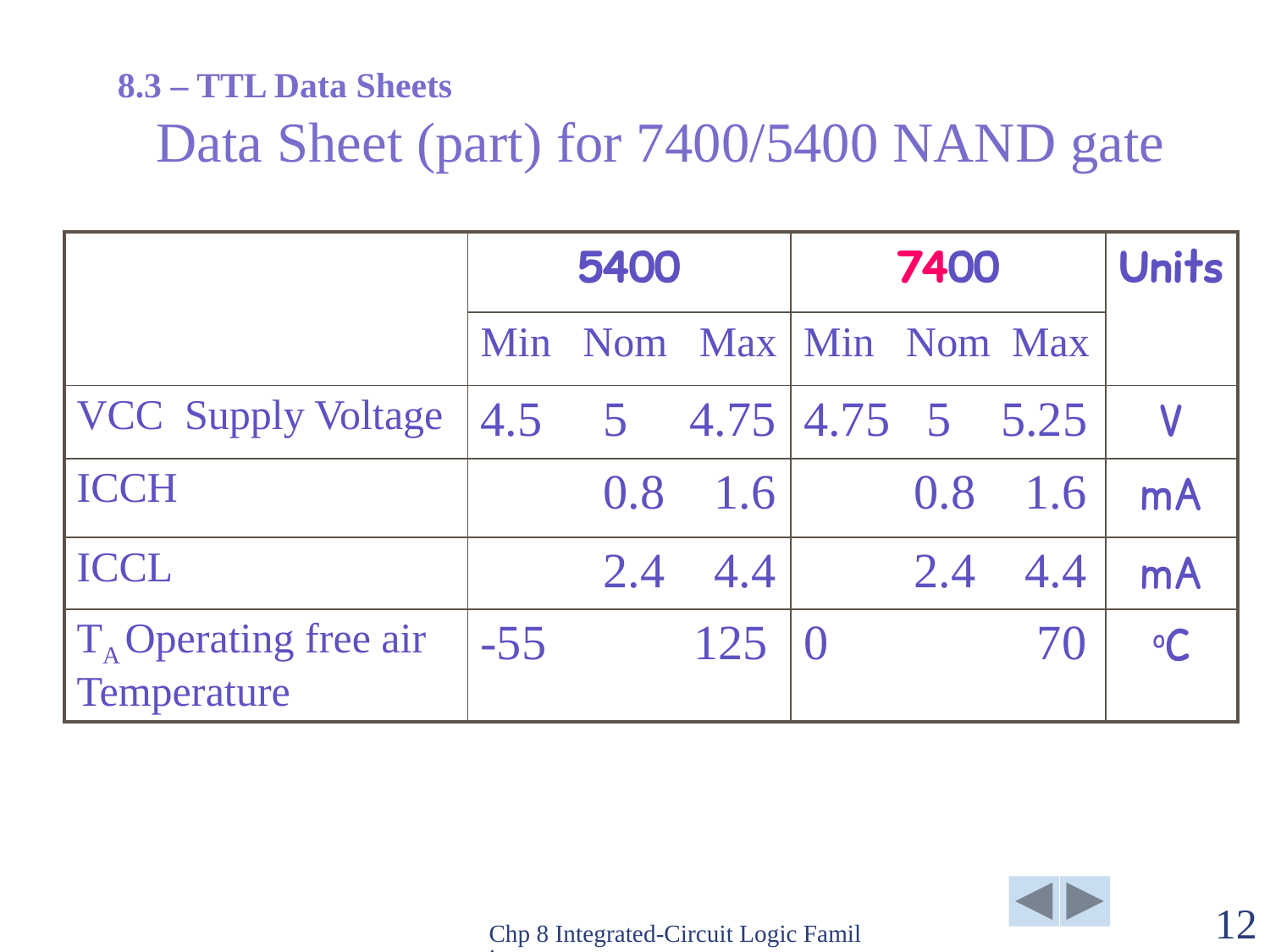

8.3 – TTL Data Sheets
# Data Sheet (part) for 7400/5400 NAND gate
|  | 5400 | 7400 | Units |
| --- | --- | --- | --- |
|  | Min Nom Max | Min Nom Max |  |
| VCC Supply Voltage | 4.5 5 4.75 | 4.75 5 5.25 | V |
| ICCH | 0.8 1.6 | 0.8 1.6 | mA |
| ICCL | 2.4 4.4 | 2.4 4.4 | mA |
| TA Operating free air Temperature | -55 125 | 0 70 | oC |
Chp 8 Integrated-Circuit Logic Families
12